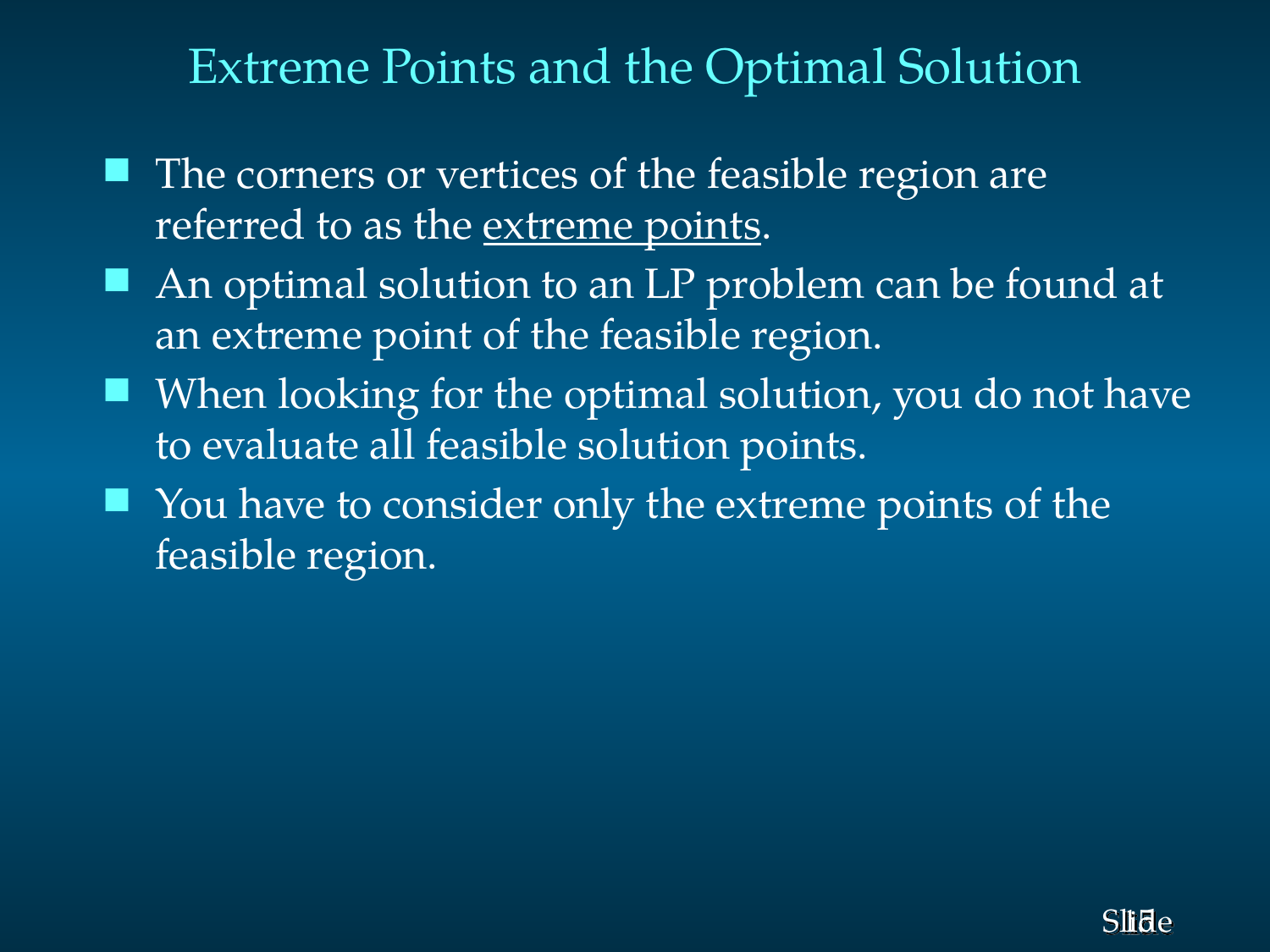

# Extreme Points and the Optimal Solution
The corners or vertices of the feasible region are referred to as the extreme points.
An optimal solution to an LP problem can be found at an extreme point of the feasible region.
When looking for the optimal solution, you do not have to evaluate all feasible solution points.
You have to consider only the extreme points of the feasible region.